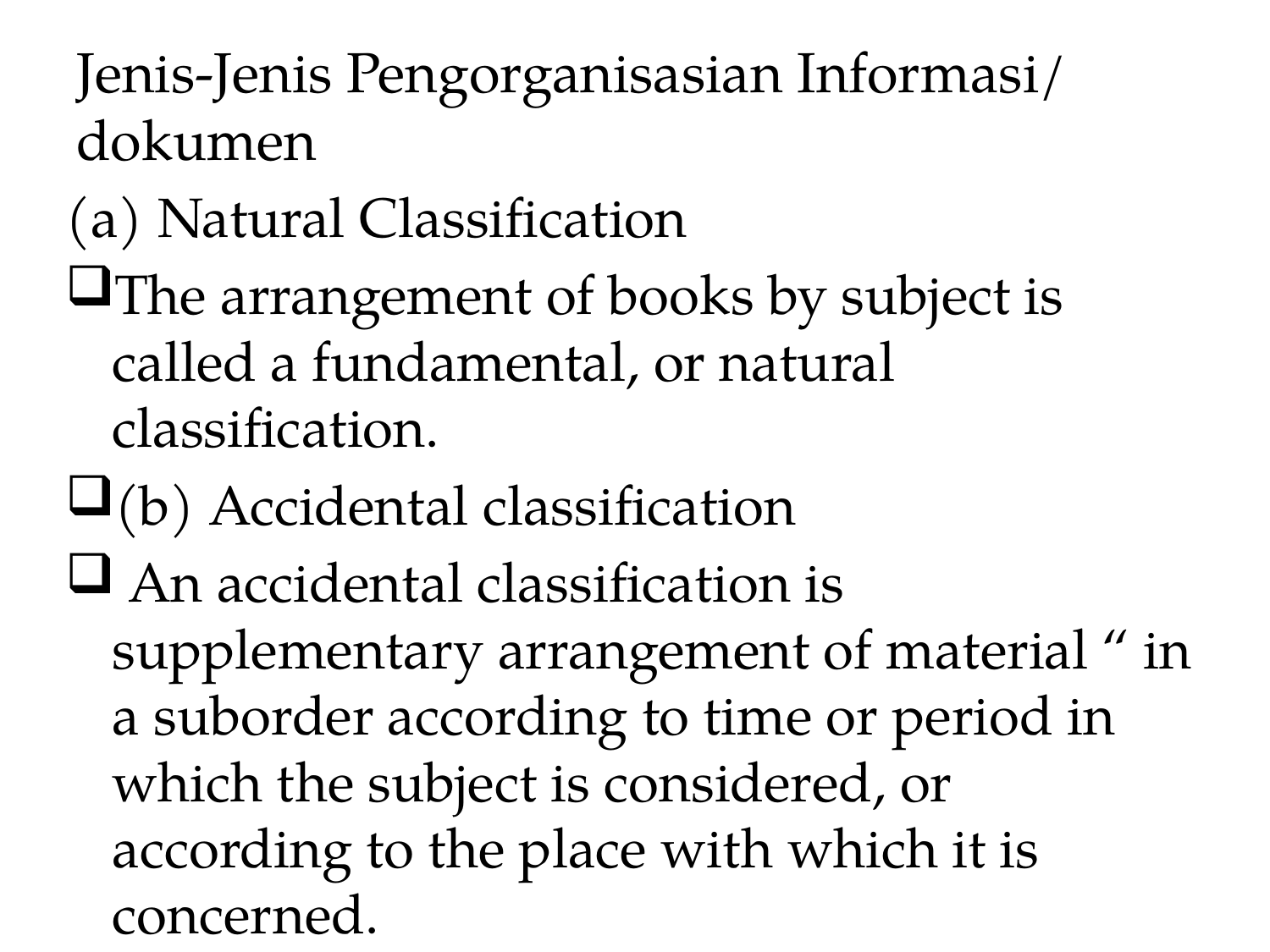

# Jenis-Jenis Pengorganisasian Informasi/ dokumen
(a) Natural Classification
The arrangement of books by subject is called a fundamental, or natural classification.
(b) Accidental classification
 An accidental classification is supplementary arrangement of material “ in a suborder according to time or period in which the subject is considered, or according to the place with which it is concerned.